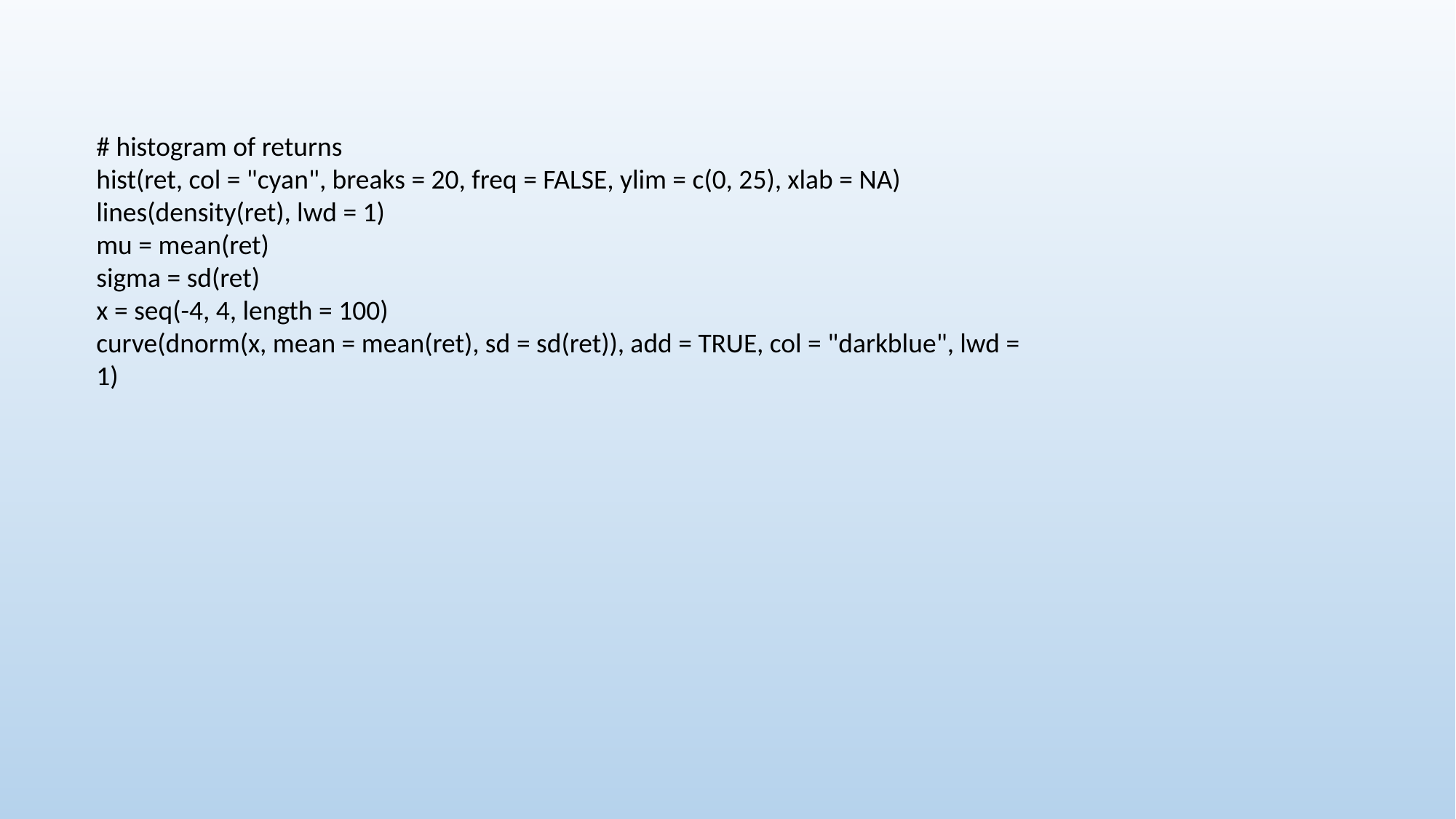

# histogram of returns
hist(ret, col = "cyan", breaks = 20, freq = FALSE, ylim = c(0, 25), xlab = NA)
lines(density(ret), lwd = 1)
mu = mean(ret)
sigma = sd(ret)
x = seq(-4, 4, length = 100)
curve(dnorm(x, mean = mean(ret), sd = sd(ret)), add = TRUE, col = "darkblue", lwd = 1)